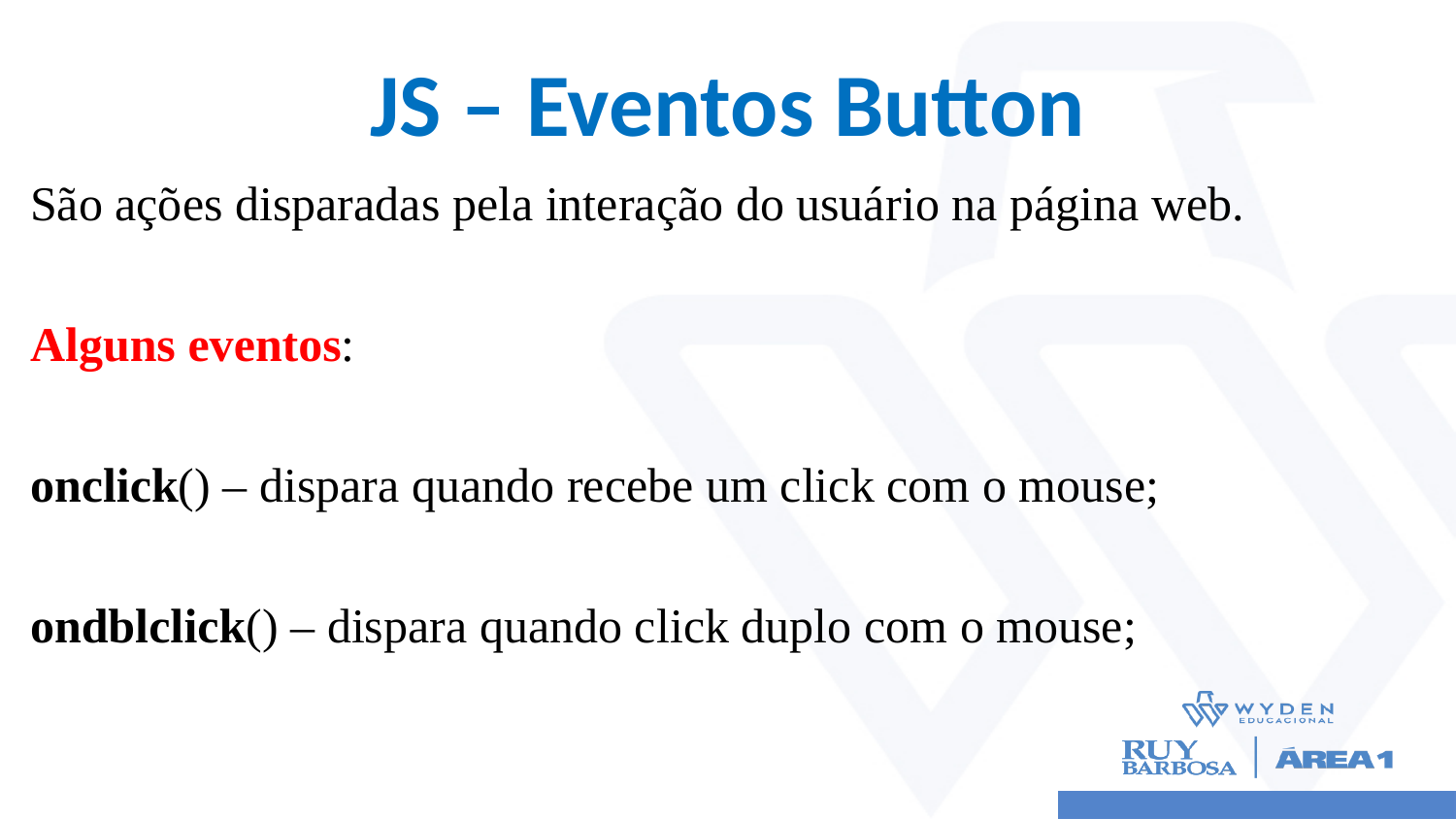

# JS – Eventos Button
São ações disparadas pela interação do usuário na página web.

Alguns eventos:

onclick() – dispara quando recebe um click com o mouse;

ondblclick() – dispara quando click duplo com o mouse;